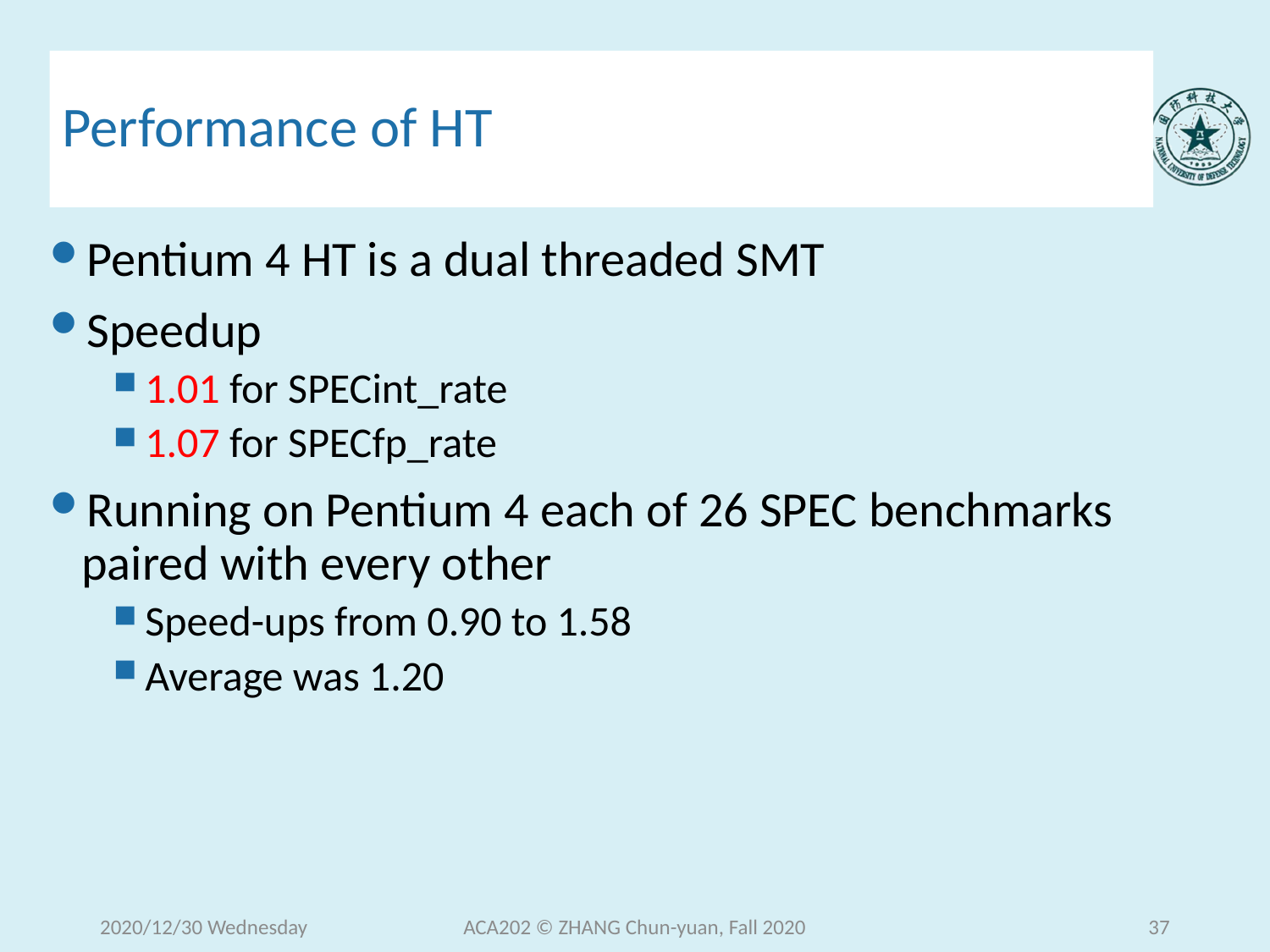

# Performance of HT
Pentium 4 HT is a dual threaded SMT
Speedup
1.01 for SPECint_rate
1.07 for SPECfp_rate
Running on Pentium 4 each of 26 SPEC benchmarks paired with every other
Speed-ups from 0.90 to 1.58
Average was 1.20
2020/12/30 Wednesday
ACA202 © ZHANG Chun-yuan, Fall 2020
37